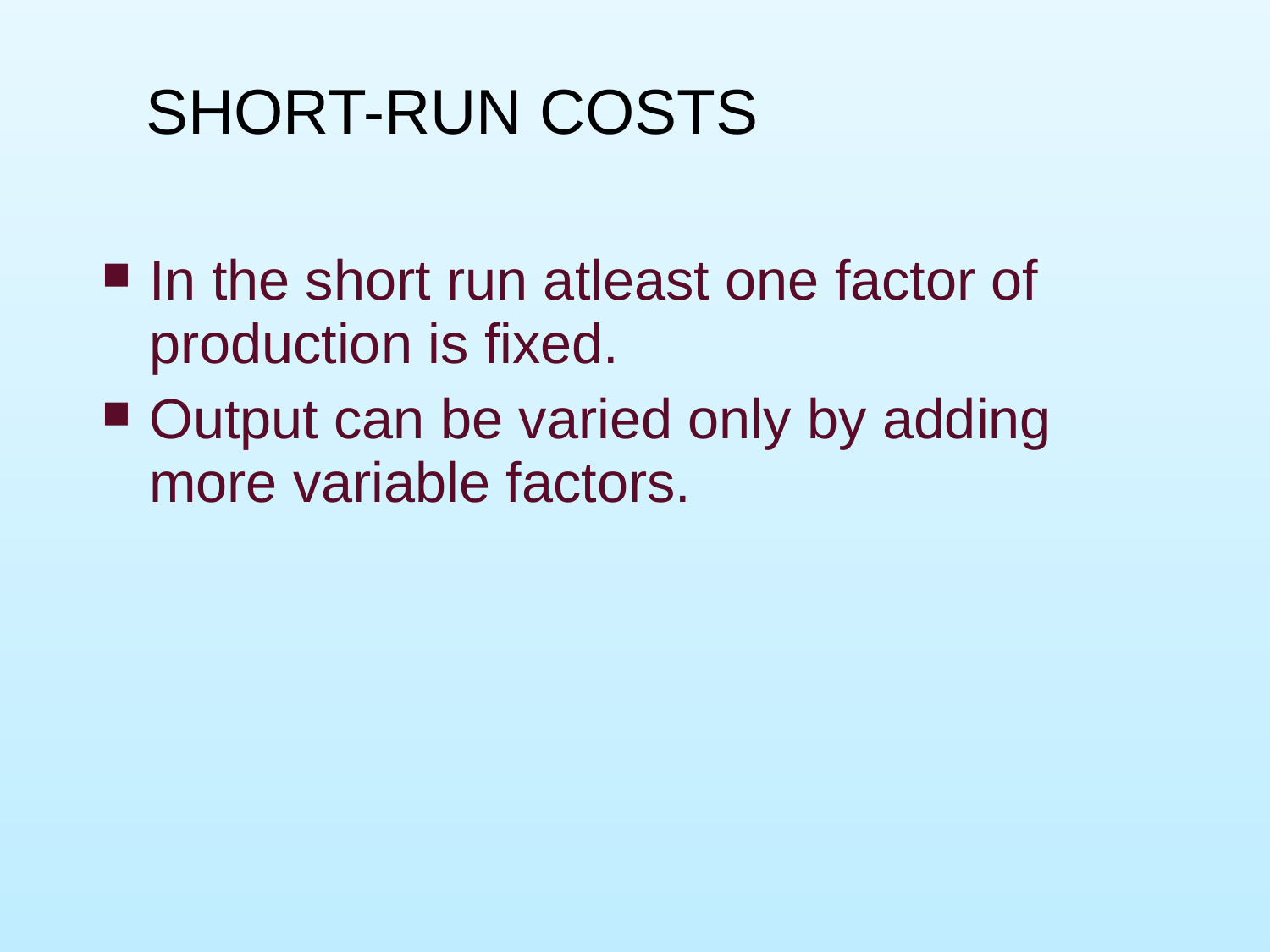

SHORT-RUN COSTS
In the short run atleast one factor of production is fixed.
Output can be varied only by adding more variable factors.